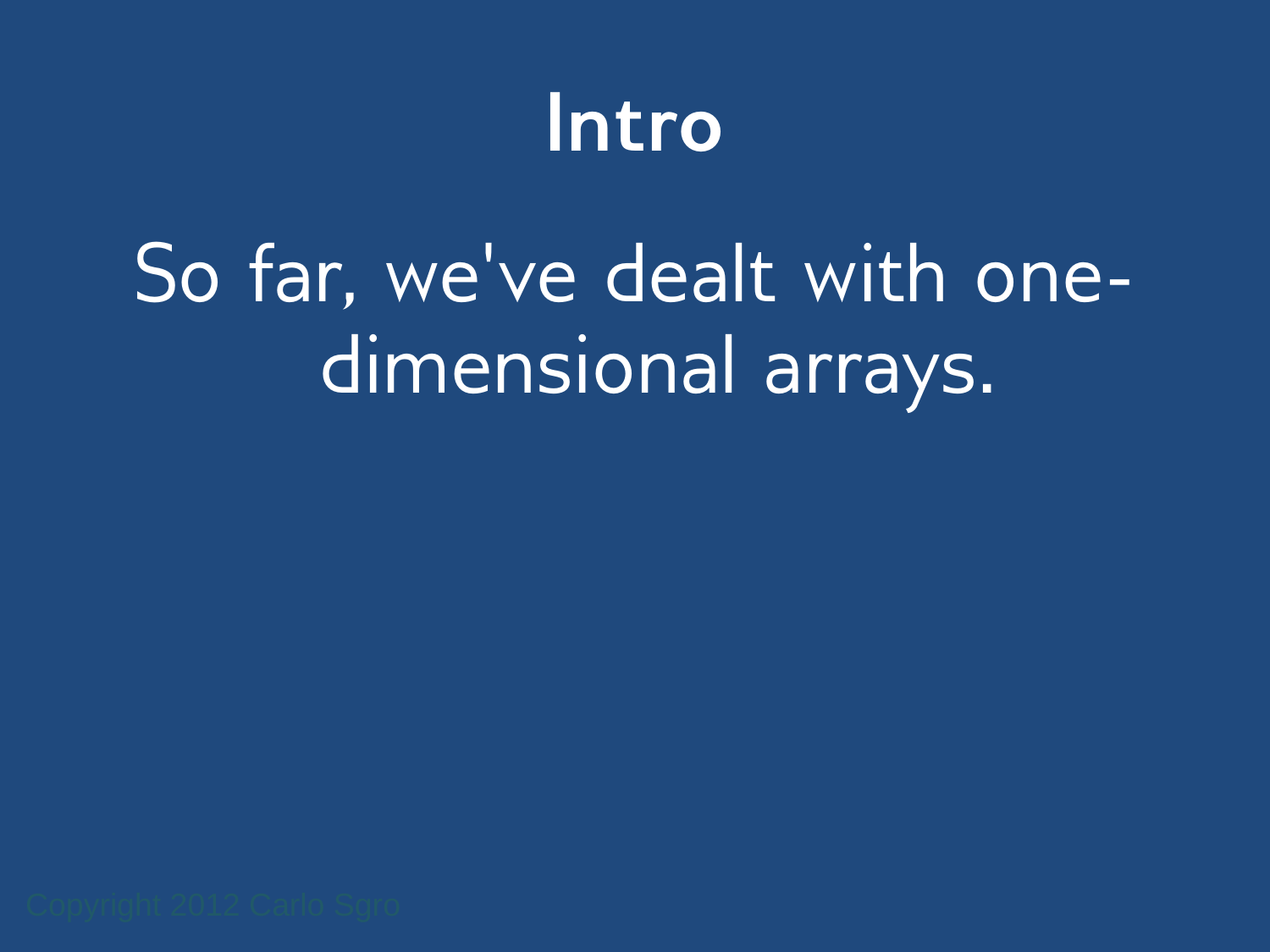

# Intro
So far, we've dealt with one-dimensional arrays.
Copyright 2012 Carlo Sgro